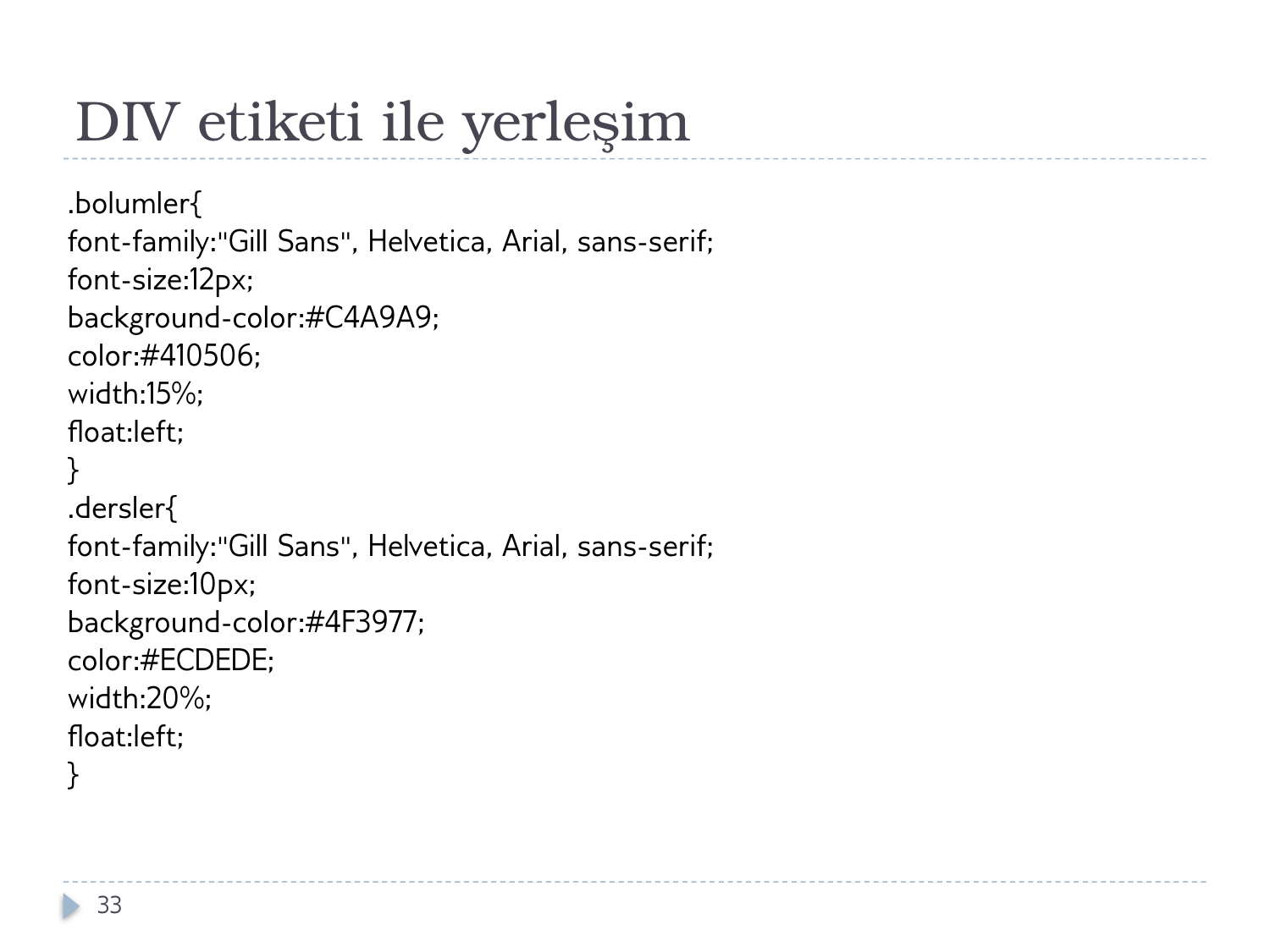

# DIV etiketi ile yerleşim
.bolumler{
font-family:"Gill Sans", Helvetica, Arial, sans-serif;
font-size:12px;
background-color:#C4A9A9;
color:#410506;
width:15%;
float:left;
}
.dersler{
font-family:"Gill Sans", Helvetica, Arial, sans-serif;
font-size:10px;
background-color:#4F3977;
color:#ECDEDE;
width:20%;
float:left;
}
33